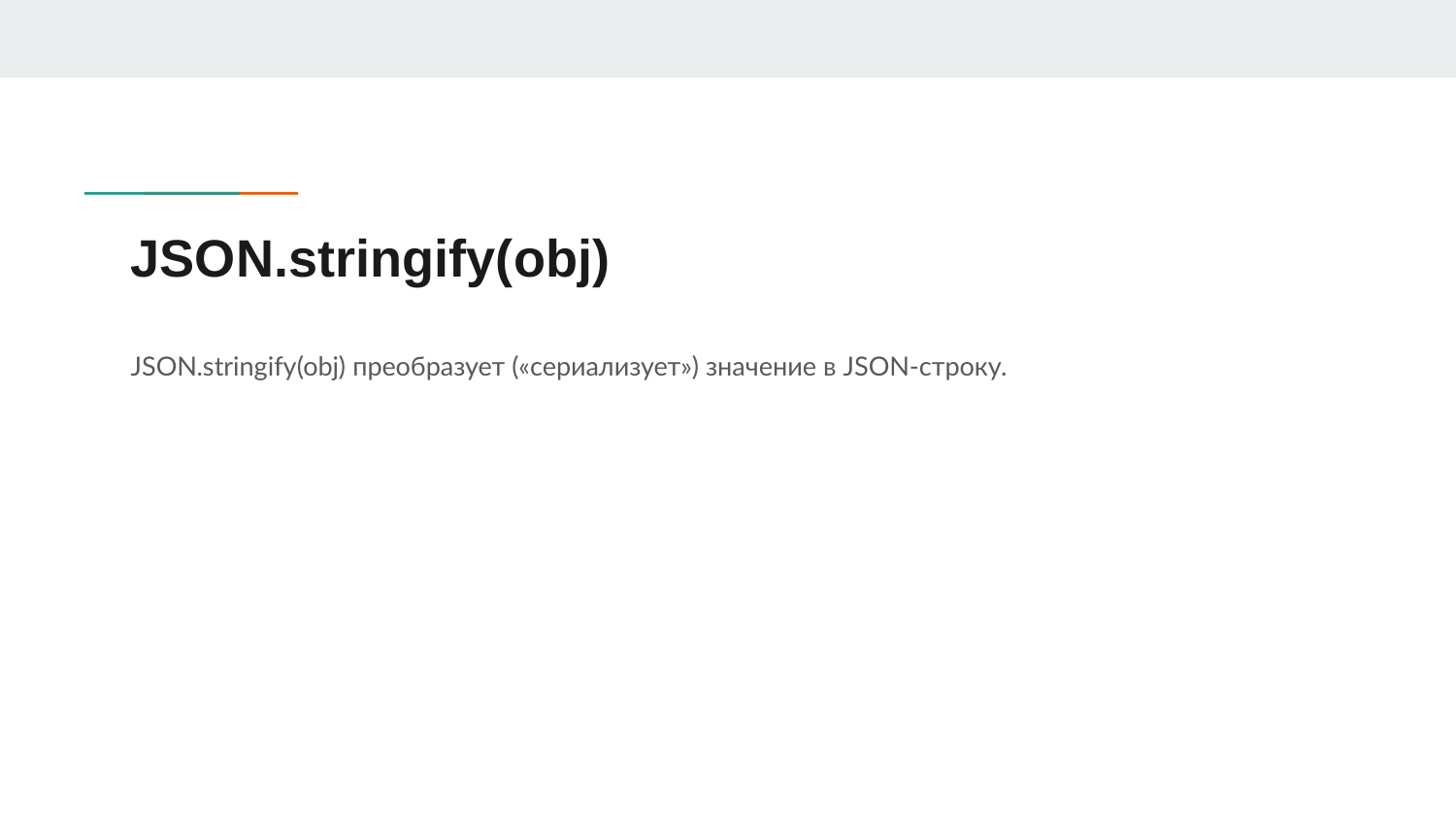

# JSON.stringify(obj)
JSON.stringify(obj) преобразует («сериализует») значение в JSON-строку.